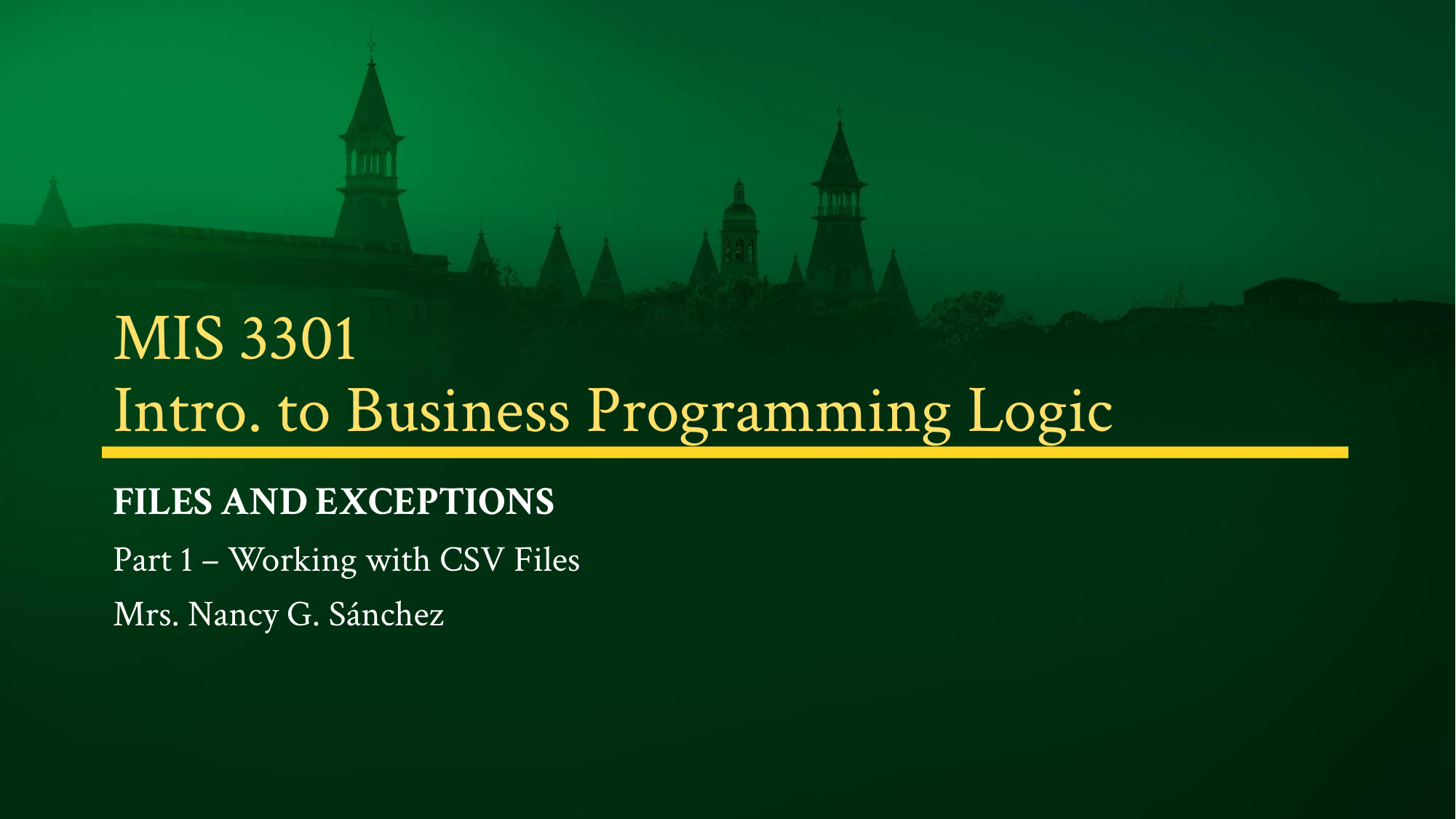

# MIS 3301 Intro. to Business Programming Logic
Files and Exceptions
Part 1 – Working with CSV Files
Mrs. Nancy G. Sánchez